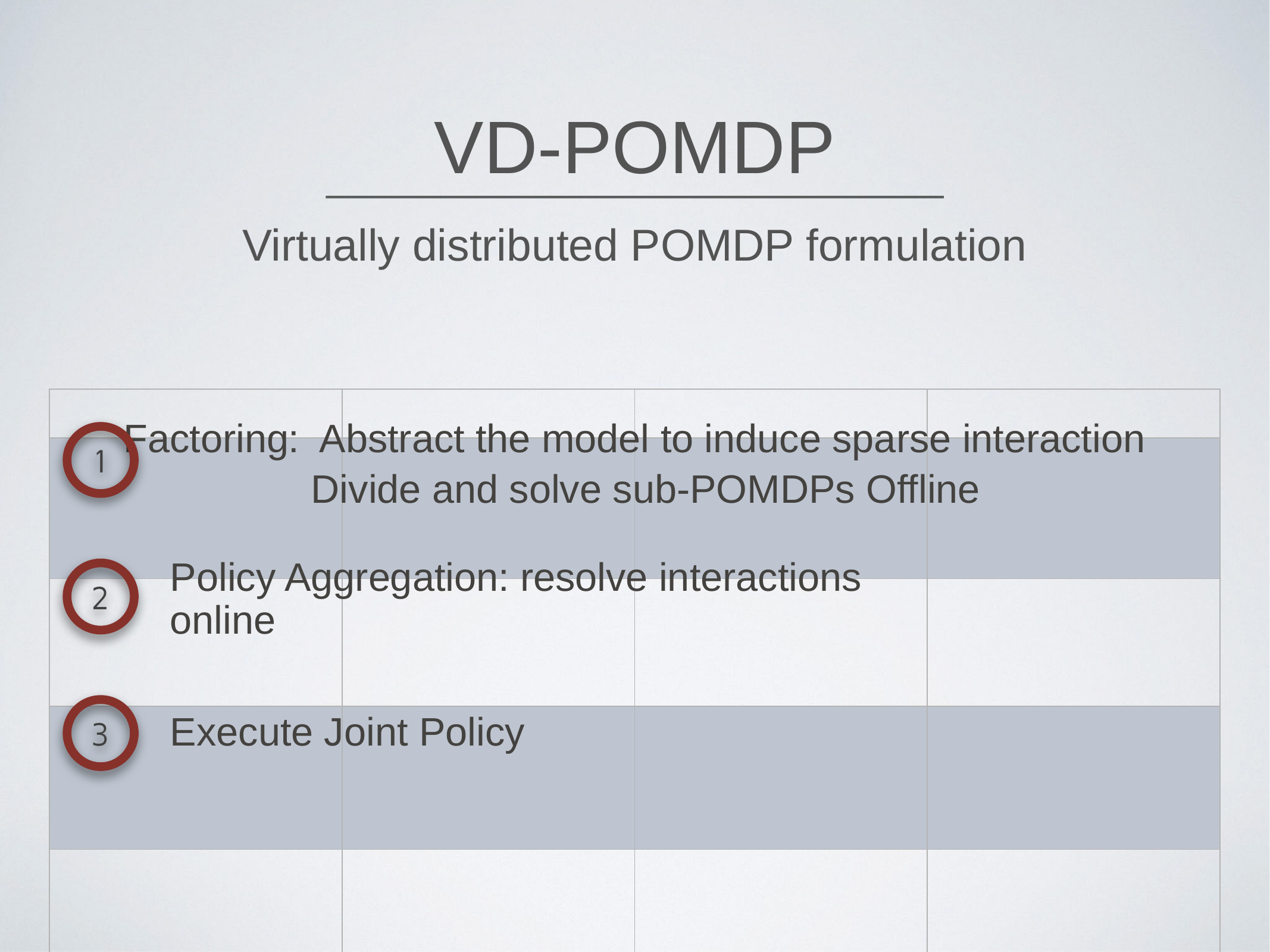

VD-POMDP

Virtually distributed POMDP formulation
|  |  |  |  |
| --- | --- | --- | --- |
|  |  |  |  |
|  |  |  |  |
|  |  |  |  |
|  |  |  |  |
Factoring:  Abstract the model to induce sparse interaction
1
Divide and solve sub-POMDPs Offline
2
Policy Aggregation: resolve interactions online
3
Execute Joint Policy
20